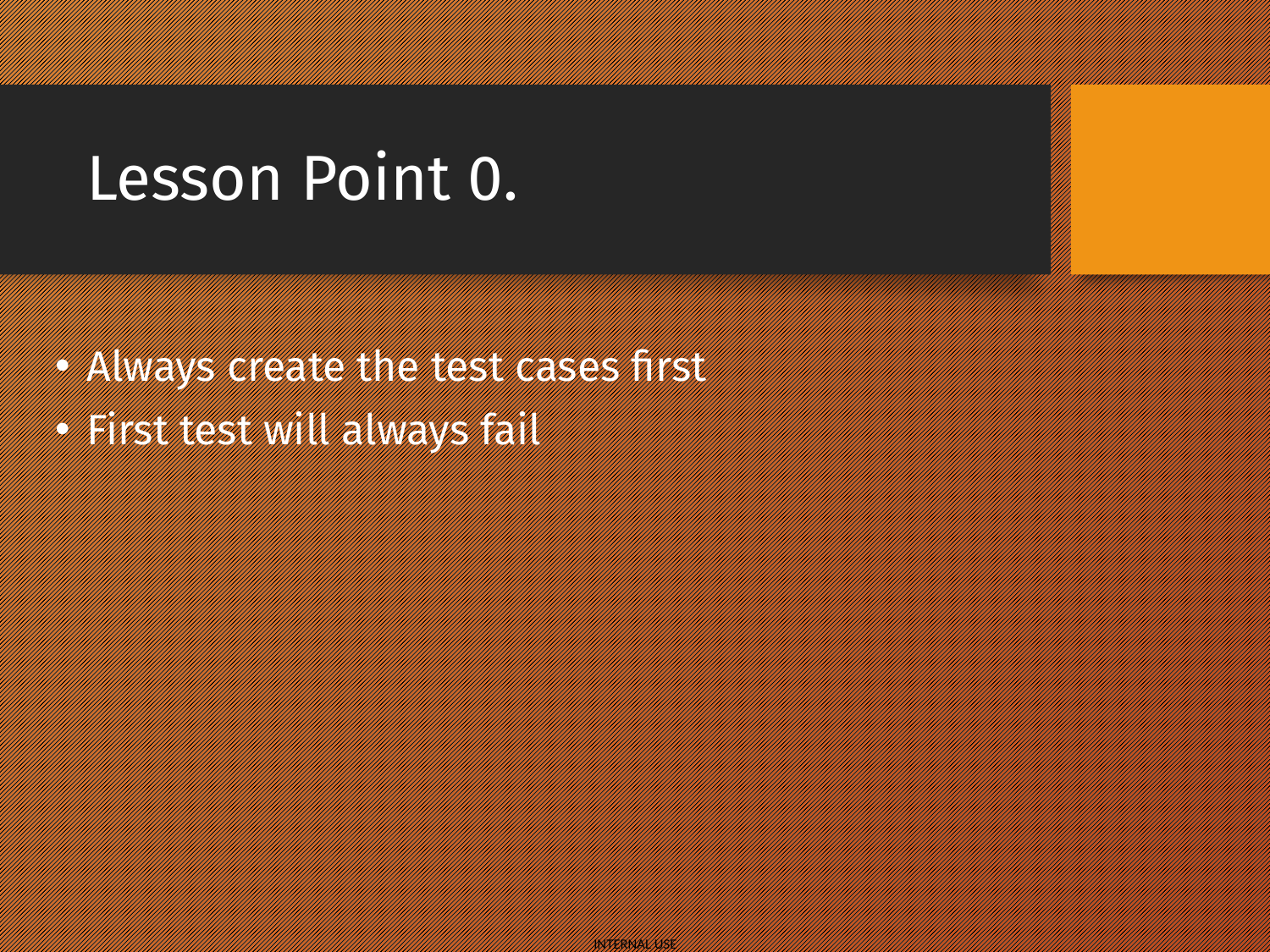

# Lesson Point 0.
Always create the test cases first
First test will always fail